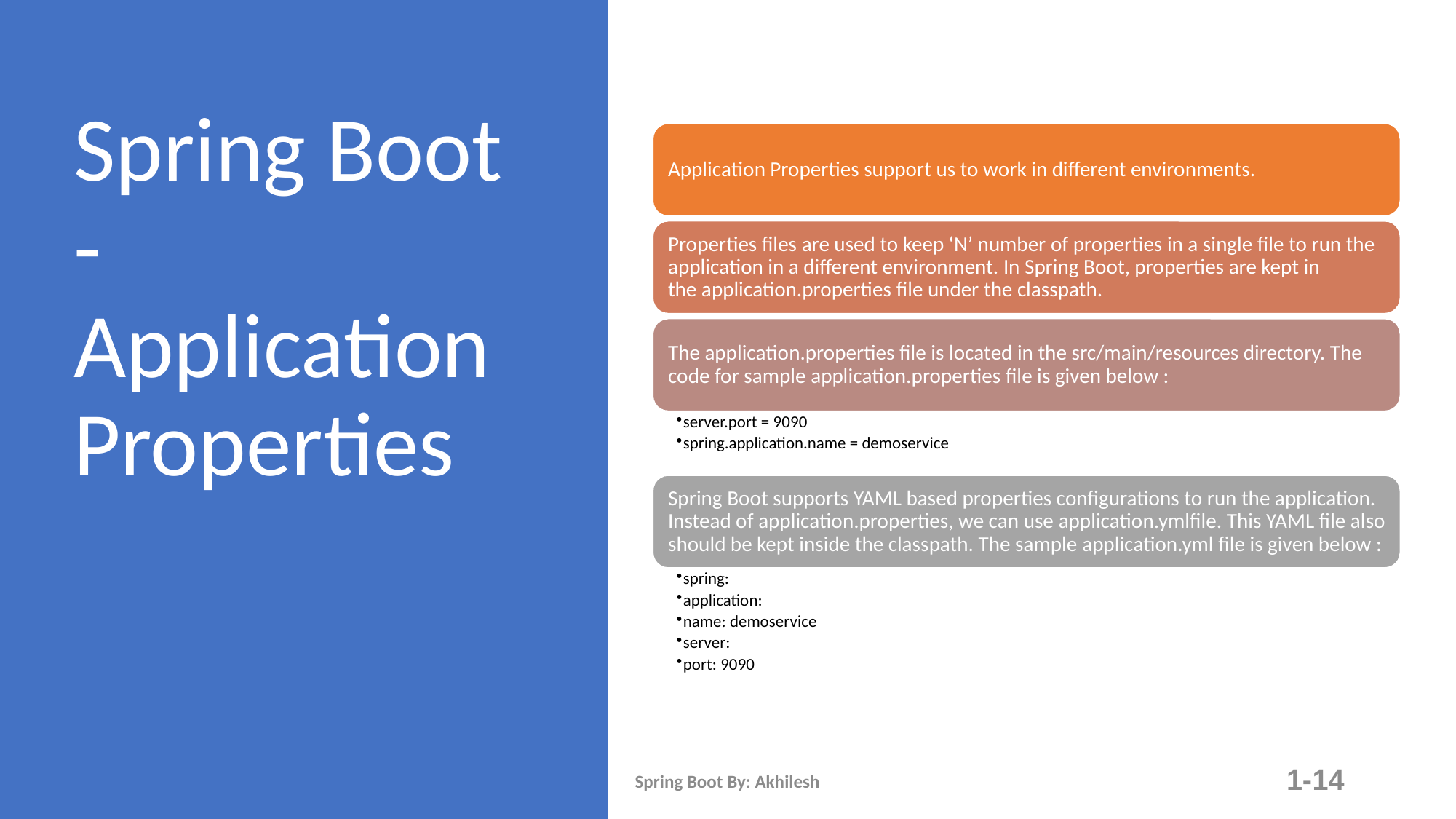

# Spring Boot - Application Properties
Application Properties support us to work in different environments.
Properties files are used to keep ‘N’ number of properties in a single file to run the application in a different environment. In Spring Boot, properties are kept in the application.properties file under the classpath.
The application.properties file is located in the src/main/resources directory. The code for sample application.properties file is given below :
server.port = 9090
spring.application.name = demoservice
Spring Boot supports YAML based properties configurations to run the application. Instead of application.properties, we can use application.ymlfile. This YAML file also should be kept inside the classpath. The sample application.yml file is given below :
spring:
application:
name: demoservice
server:
port: 9090
Spring Boot By: Akhilesh
1-14